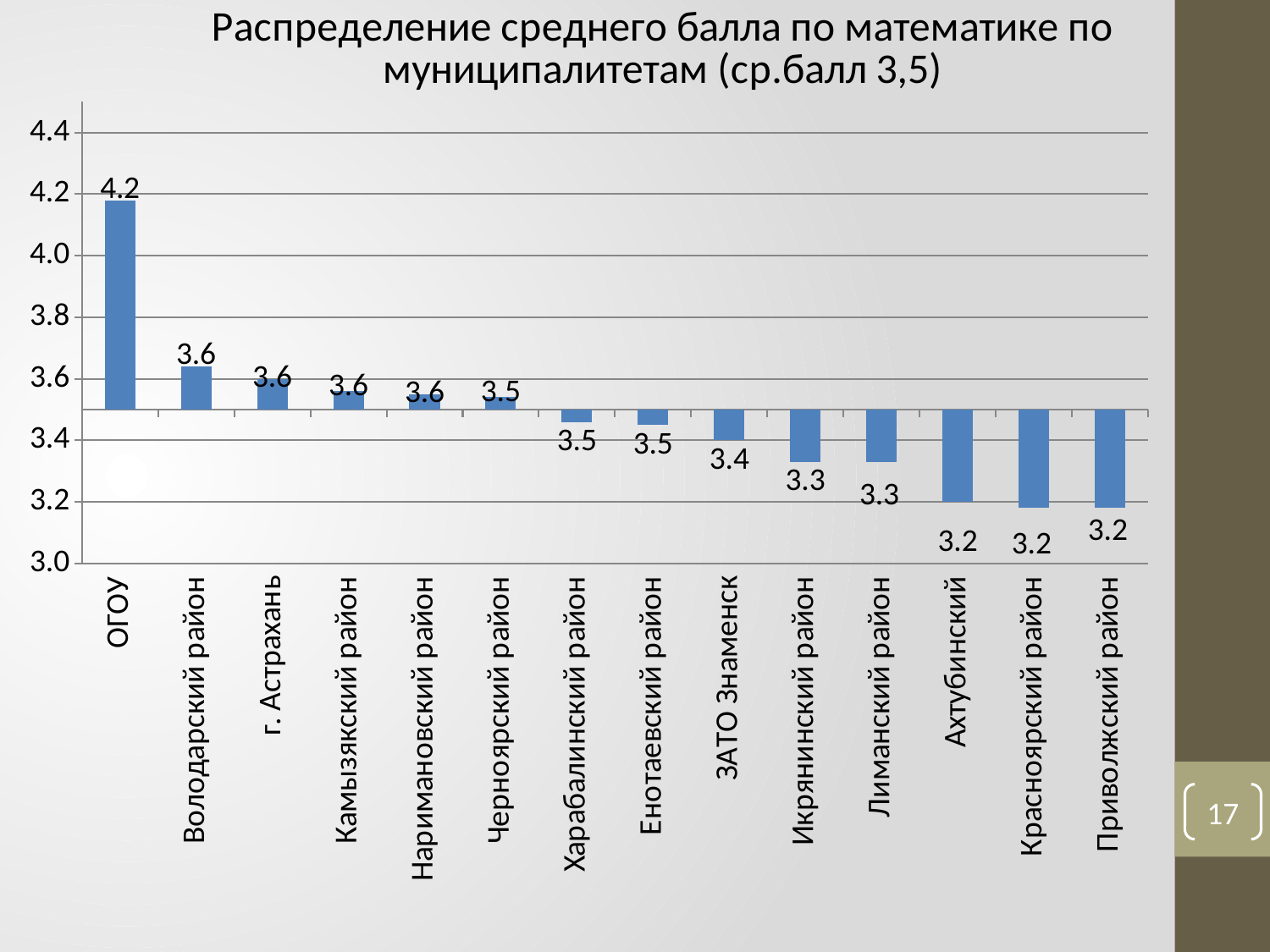

### Chart: Распределение среднего балла по математике по муниципалитетам (ср.балл 3,5)

| Category |  |
|---|---|
| ОГОУ | 4.18 |
| Володарский район | 3.64 |
| г. Астрахань | 3.6 |
| Камызякский район | 3.56 |
| Наримановский район | 3.55 |
| Черноярский район | 3.54 |
| Харабалинский район | 3.46 |
| Енотаевский район | 3.4499999999999997 |
| ЗАТО Знаменск | 3.4 |
| Икрянинский район | 3.329999999999999 |
| Лиманский район | 3.329999999999999 |
| Ахтубинский | 3.2 |
| Красноярский район | 3.18 |
| Приволжский район | 3.18 |
17